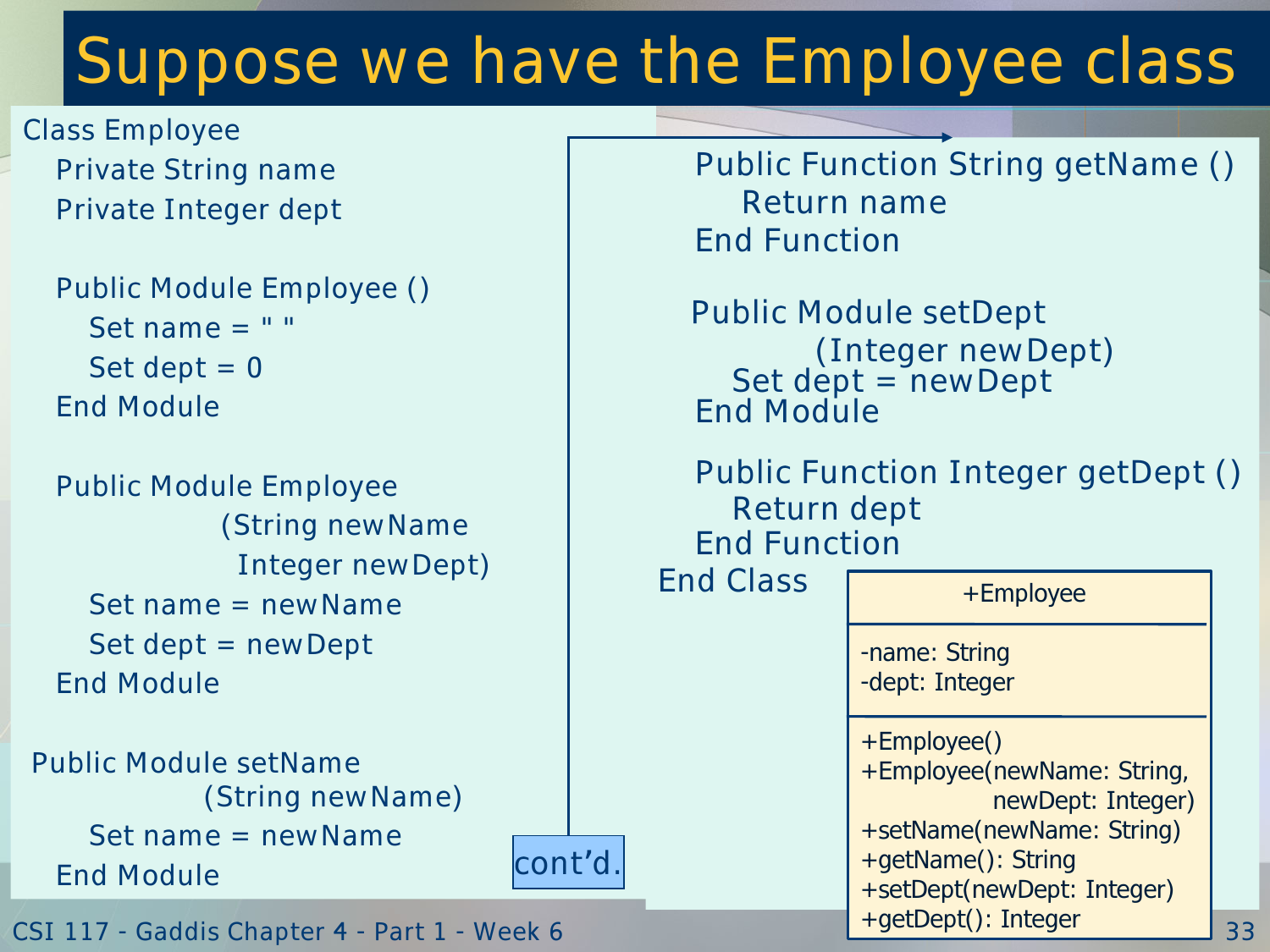

# Suppose we have the Employee class
Class Employee
    Private String name
    Private Integer dept

    Public Module Employee ()
        Set name = " "
        Set dept = 0
    End Module

    Public Module Employee
                        (String newName
                          Integer newDept)
        Set name = newName
        Set dept = newDept
    End Module

 Public Module setName
                      (String newName)
        Set name = newName
    End Module
cont’d.
    Public Function String getName ()
         Return name
    End Function

    Public Module setDept
                 (Integer newDept)
        Set dept = newDept
    End Module
    Public Function Integer getDept ()
        Return dept
    End Function
End Class
             +Employee
-name: String
-dept: Integer
+Employee()
+Employee(newName: String,
                 newDept: Integer)
+setName(newName: String)
+getName(): String
+setDept(newDept: Integer)
+getDept(): Integer
CSI 117 - Gaddis Chapter 4 - Part 1 - Week 6
33